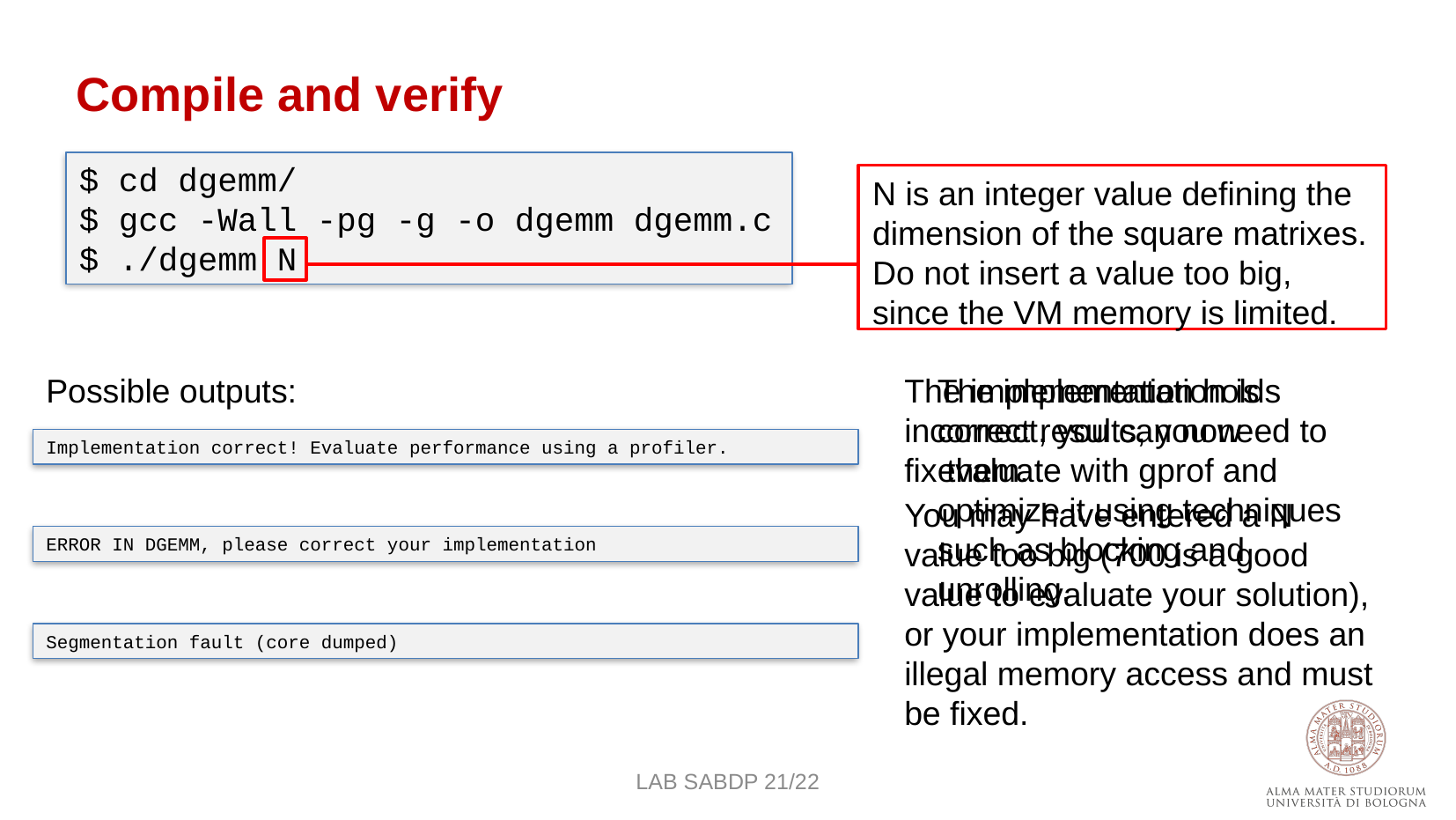

# Compile and verify
$ cd dgemm/
$ gcc -Wall -pg -g -o dgemm dgemm.c
$ ./dgemm N
N is an integer value defining the dimension of the square matrixes.
Do not insert a value too big, since the VM memory is limited.

Possible outputs:
The implementation holds incorrect results, you need to fix them.
The implementation is correct, you can now evaluate with gprof and optimize it using techniques such as blocking and unrolling.
Implementation correct! Evaluate performance using a profiler.
You may have entered a N value too big (700 is a good value to evaluate your solution), or your implementation does an illegal memory access and must be fixed.
ERROR IN DGEMM, please correct your implementation
Segmentation fault (core dumped)
LAB SABDP 21/22